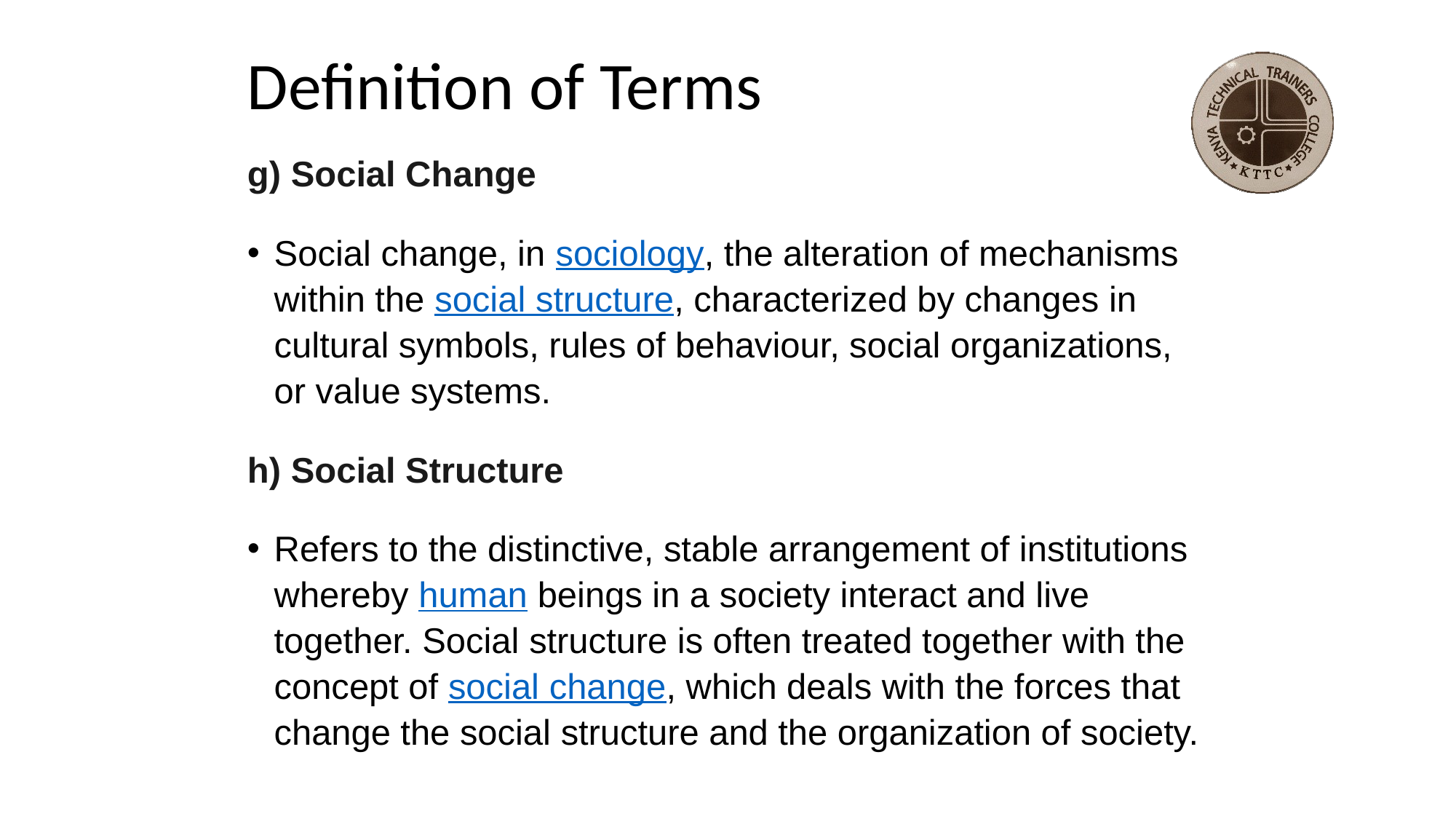

# Definition of Terms
g) Social Change
Social change, in sociology, the alteration of mechanisms within the social structure, characterized by changes in cultural symbols, rules of behaviour, social organizations, or value systems.
h) Social Structure
Refers to the distinctive, stable arrangement of institutions whereby human beings in a society interact and live together. Social structure is often treated together with the concept of social change, which deals with the forces that change the social structure and the organization of society.